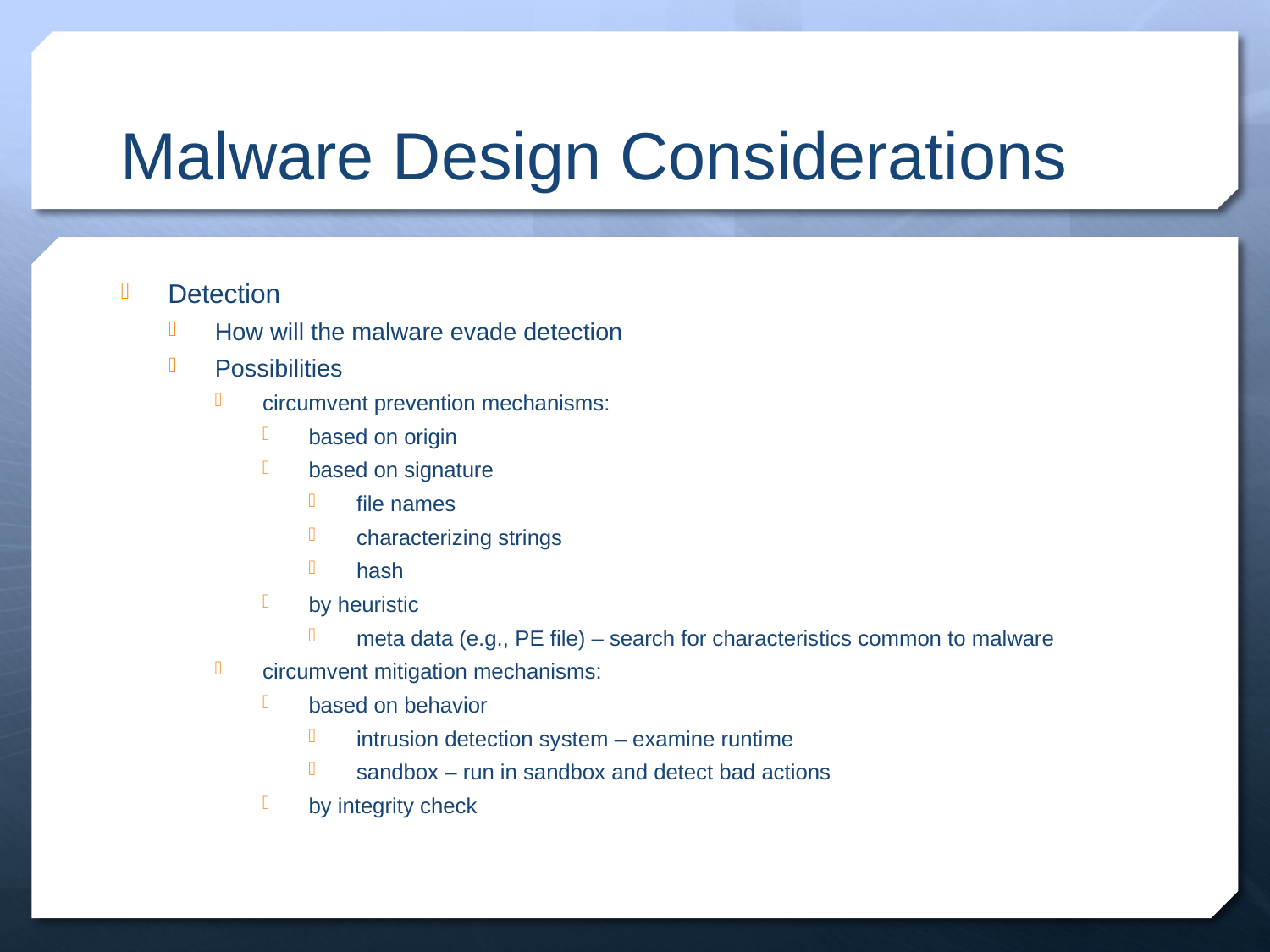

# Malware Design Considerations
Detection
How will the malware evade detection
Possibilities
circumvent prevention mechanisms:
based on origin
based on signature
file names
characterizing strings
hash
by heuristic
meta data (e.g., PE file) – search for characteristics common to malware
circumvent mitigation mechanisms:
based on behavior
intrusion detection system – examine runtime
sandbox – run in sandbox and detect bad actions
by integrity check